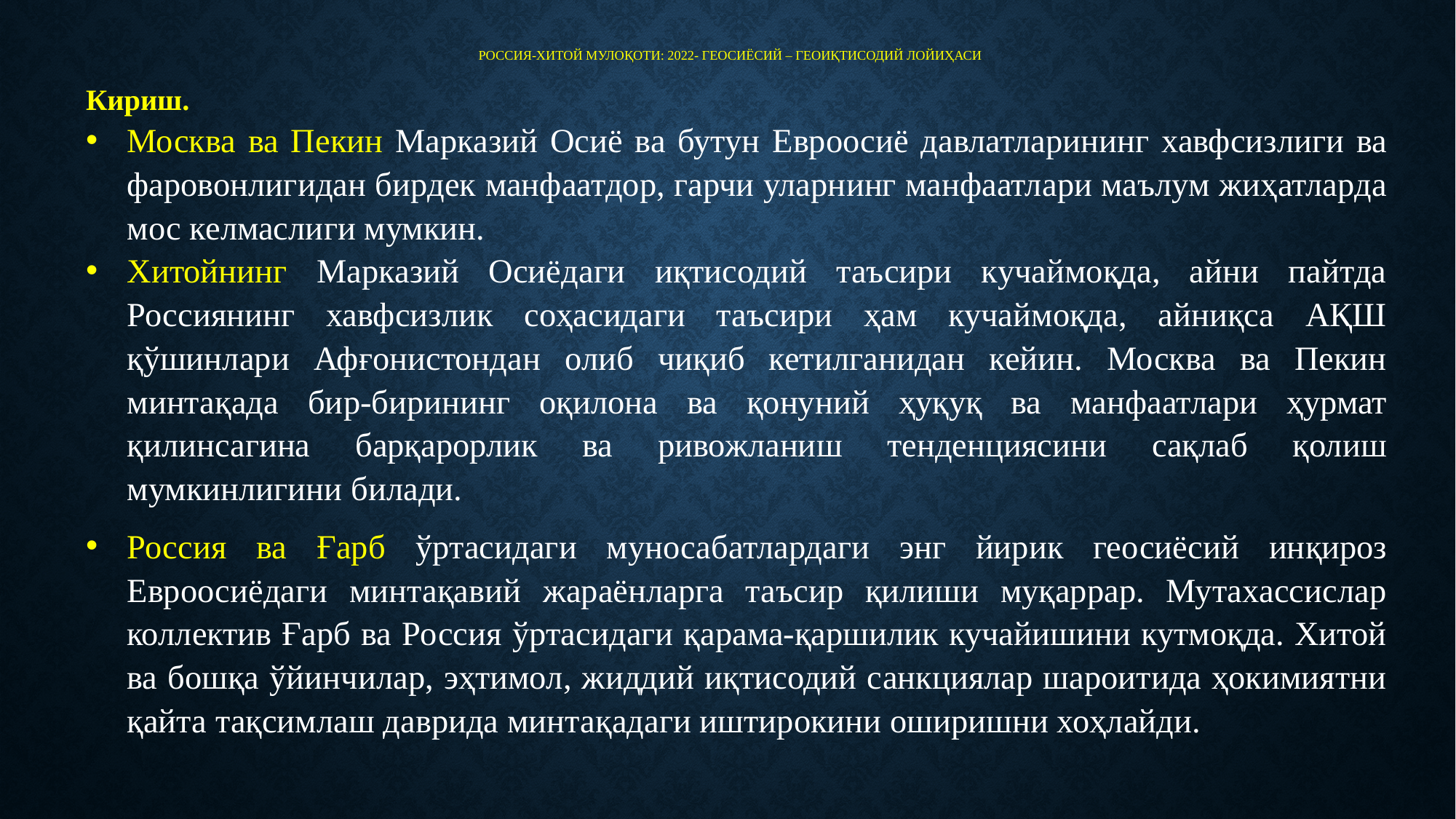

# Россия-Хитой мулоқоти: 2022- геосиёсий – геоиқтисодий лойиҳаси
Кириш.
Москва ва Пекин Марказий Осиё ва бутун Евроосиё давлатларининг хавфсизлиги ва фаровонлигидан бирдек манфаатдор, гарчи уларнинг манфаатлари маълум жиҳатларда мос келмаслиги мумкин.
Хитойнинг Марказий Осиёдаги иқтисодий таъсири кучаймоқда, айни пайтда Россиянинг хавфсизлик соҳасидаги таъсири ҳам кучаймоқда, айниқса АҚШ қўшинлари Афғонистондан олиб чиқиб кетилганидан кейин. Москва ва Пекин минтақада бир-бирининг оқилона ва қонуний ҳуқуқ ва манфаатлари ҳурмат қилинсагина барқарорлик ва ривожланиш тенденциясини сақлаб қолиш мумкинлигини билади.
Россия ва Ғарб ўртасидаги муносабатлардаги энг йирик геосиёсий инқироз Евроосиёдаги минтақавий жараёнларга таъсир қилиши муқаррар. Мутахассислар коллектив Ғарб ва Россия ўртасидаги қарама-қаршилик кучайишини кутмоқда. Хитой ва бошқа ўйинчилар, эҳтимол, жиддий иқтисодий санкциялар шароитида ҳокимиятни қайта тақсимлаш даврида минтақадаги иштирокини оширишни хоҳлайди.